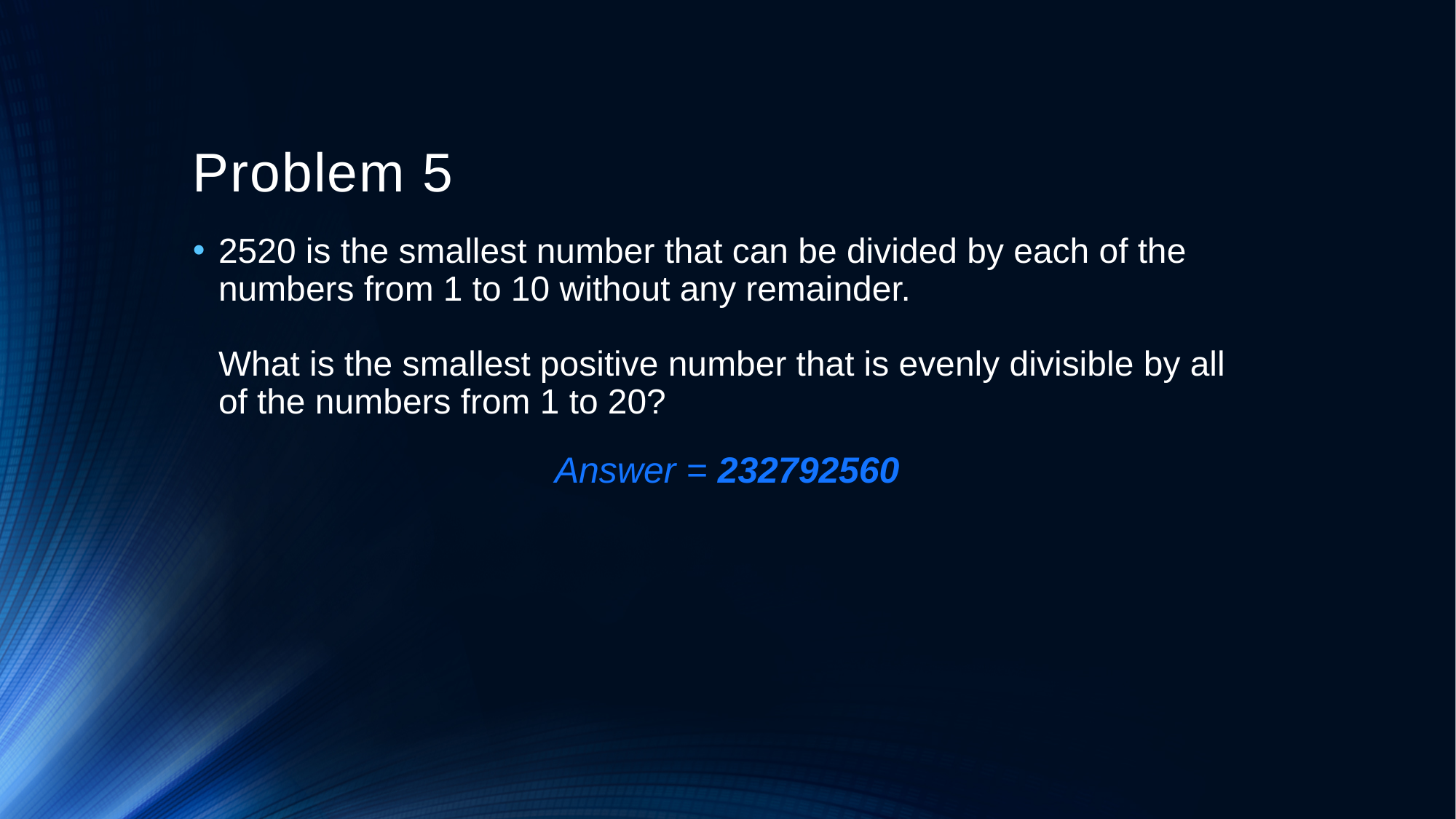

# Problem 5
2520 is the smallest number that can be divided by each of the numbers from 1 to 10 without any remainder.
What is the smallest positive number that is evenly divisible by all of the numbers from 1 to 20?

Answer = 232792560